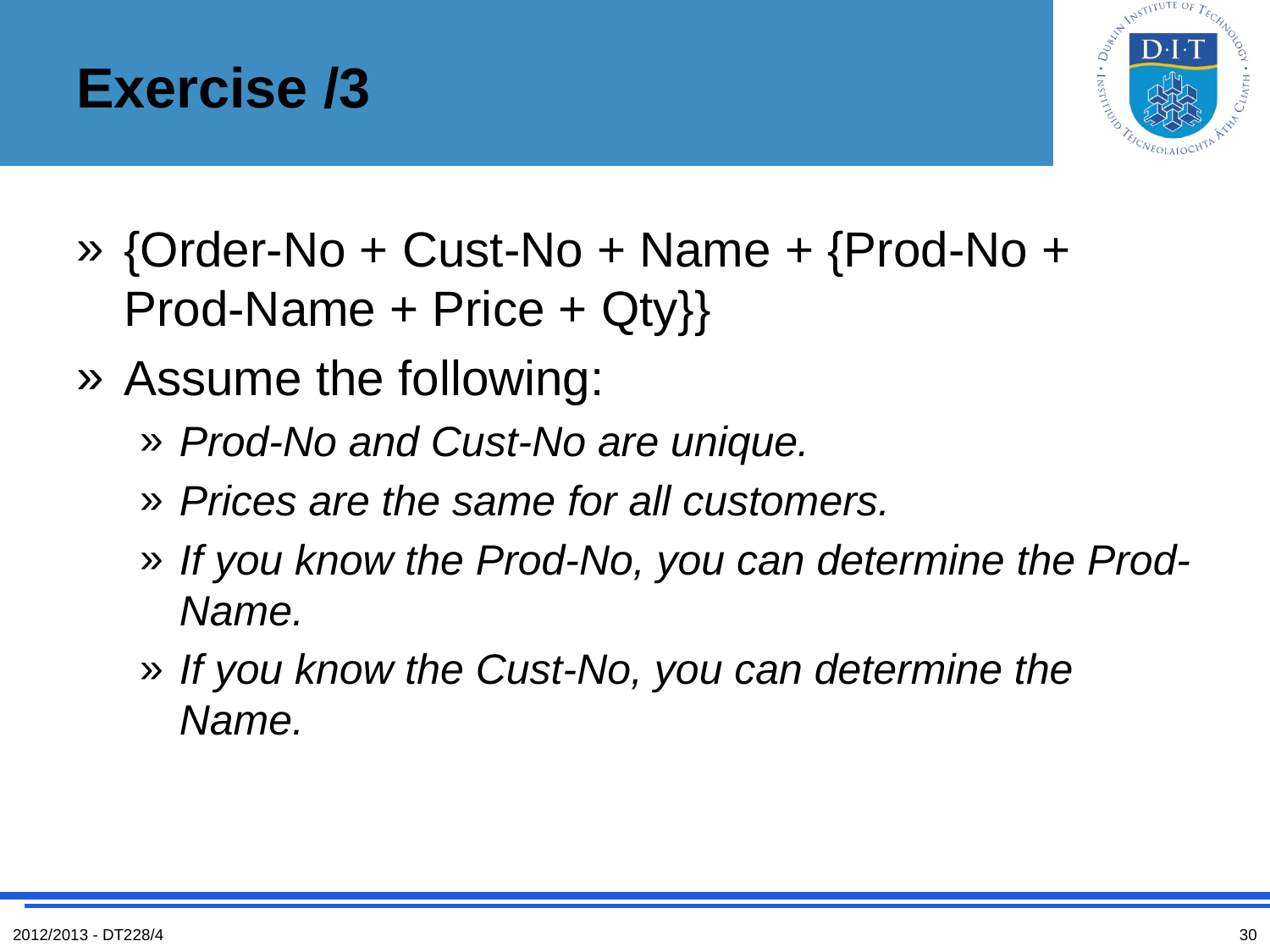

# Exercise /3
{Order-No + Cust-No + Name + {Prod-No + Prod-Name + Price + Qty}}
Assume the following:
Prod-No and Cust-No are unique.
Prices are the same for all customers.
If you know the Prod-No, you can determine the Prod-Name.
If you know the Cust-No, you can determine the Name.

2012/2013 - DT228/4
30